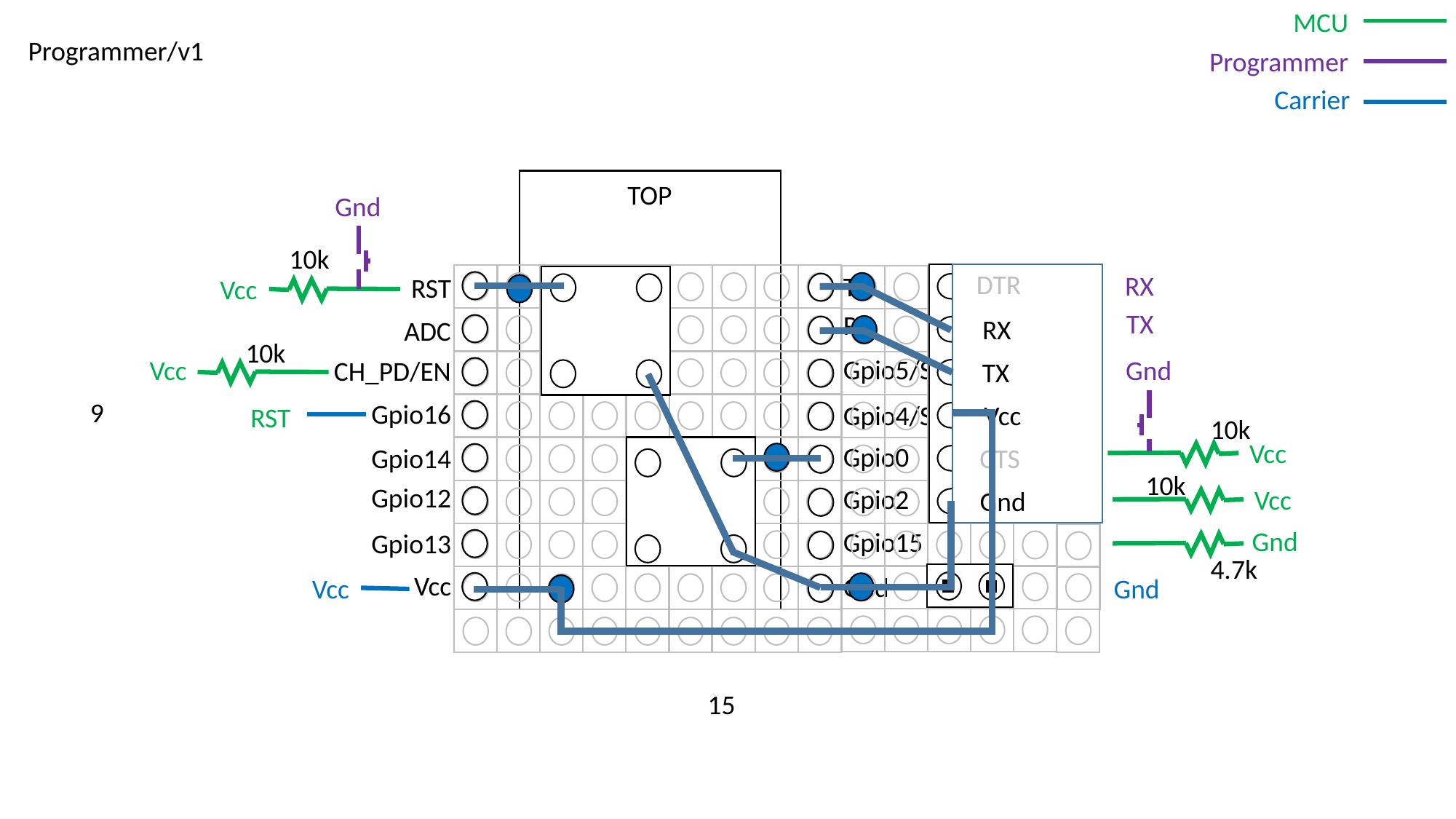

MCU
Programmer
Carrier
Programmer/v1

TOP
Gnd
10k
RX
TX

RX

Gpio5/SCL

Gpio4/SDA

Gpio0

Gpio2

Gpio15

Gnd

RST

ADC

CH_PD/EN

Gpio16

Gpio14

Gpio12

Gpio13

Vcc

Vcc

TX
10k
Vcc
Gnd

RST
10k

Vcc

10k
Vcc

Gnd

4.7k
Vcc
Gnd

DTR

RX

TX

Vcc

CTS

Gnd

9

15